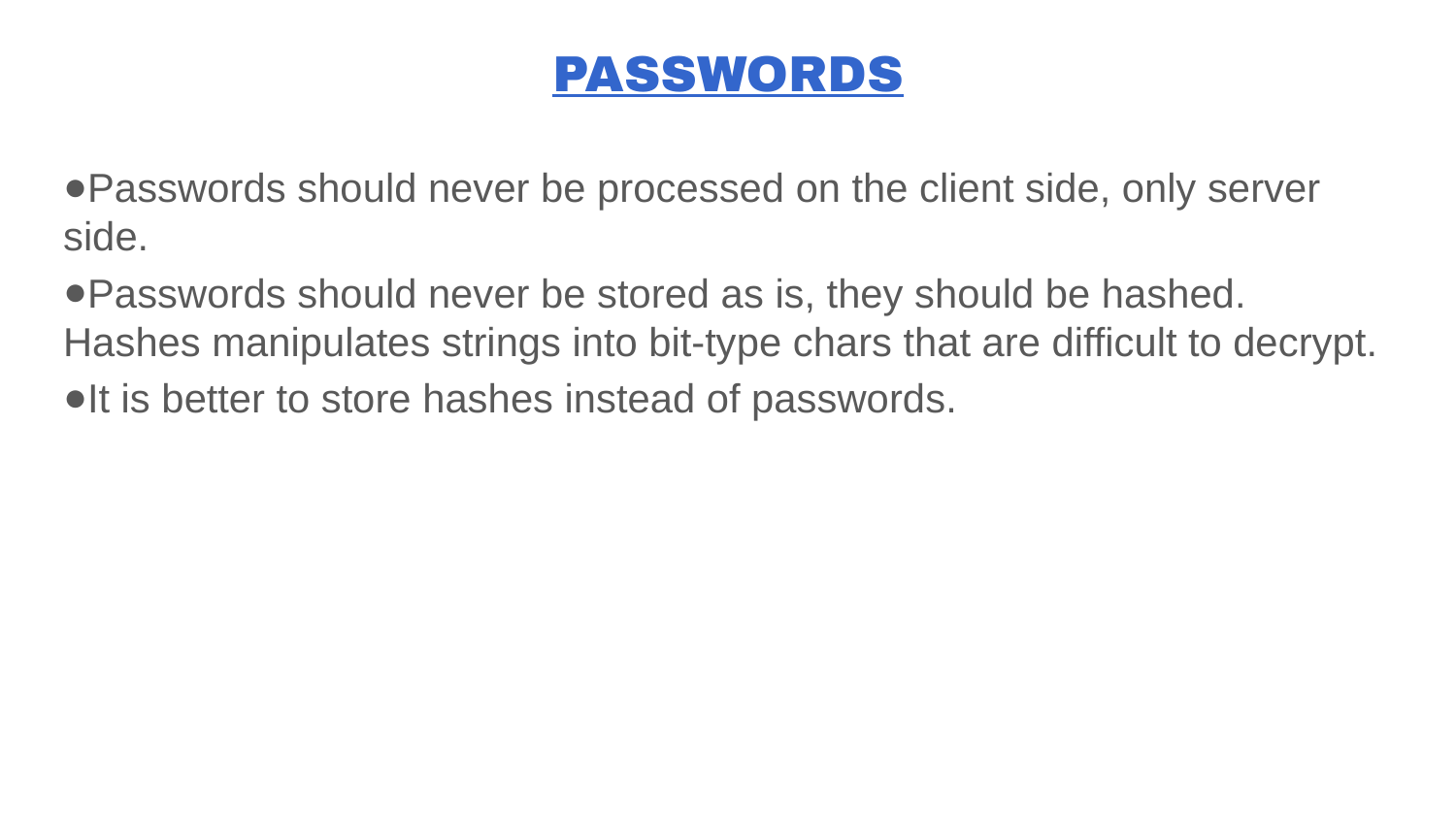

# PASSWORDS
Passwords should never be processed on the client side, only server side.
Passwords should never be stored as is, they should be hashed.  Hashes manipulates strings into bit-type chars that are difficult to decrypt.
It is better to store hashes instead of passwords.